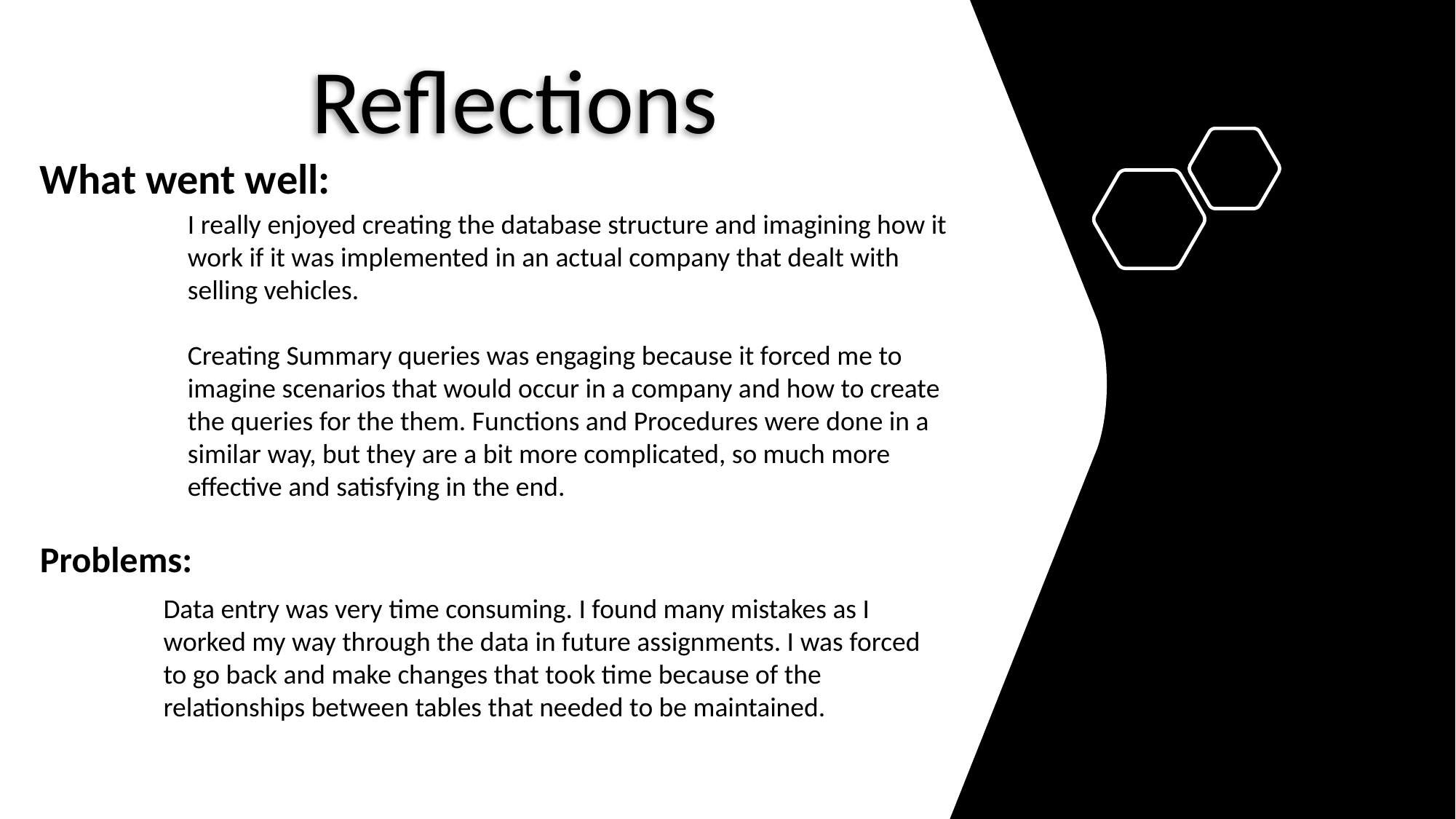

Reflections

What went well:
I really enjoyed creating the database structure and imagining how it work if it was implemented in an actual company that dealt with selling vehicles.

Creating Summary queries was engaging because it forced me to imagine scenarios that would occur in a company and how to create the queries for the them. Functions and Procedures were done in a similar way, but they are a bit more complicated, so much more effective and satisfying in the end.
Problems:
Data entry was very time consuming. I found many mistakes as I worked my way through the data in future assignments. I was forced to go back and make changes that took time because of the relationships between tables that needed to be maintained.